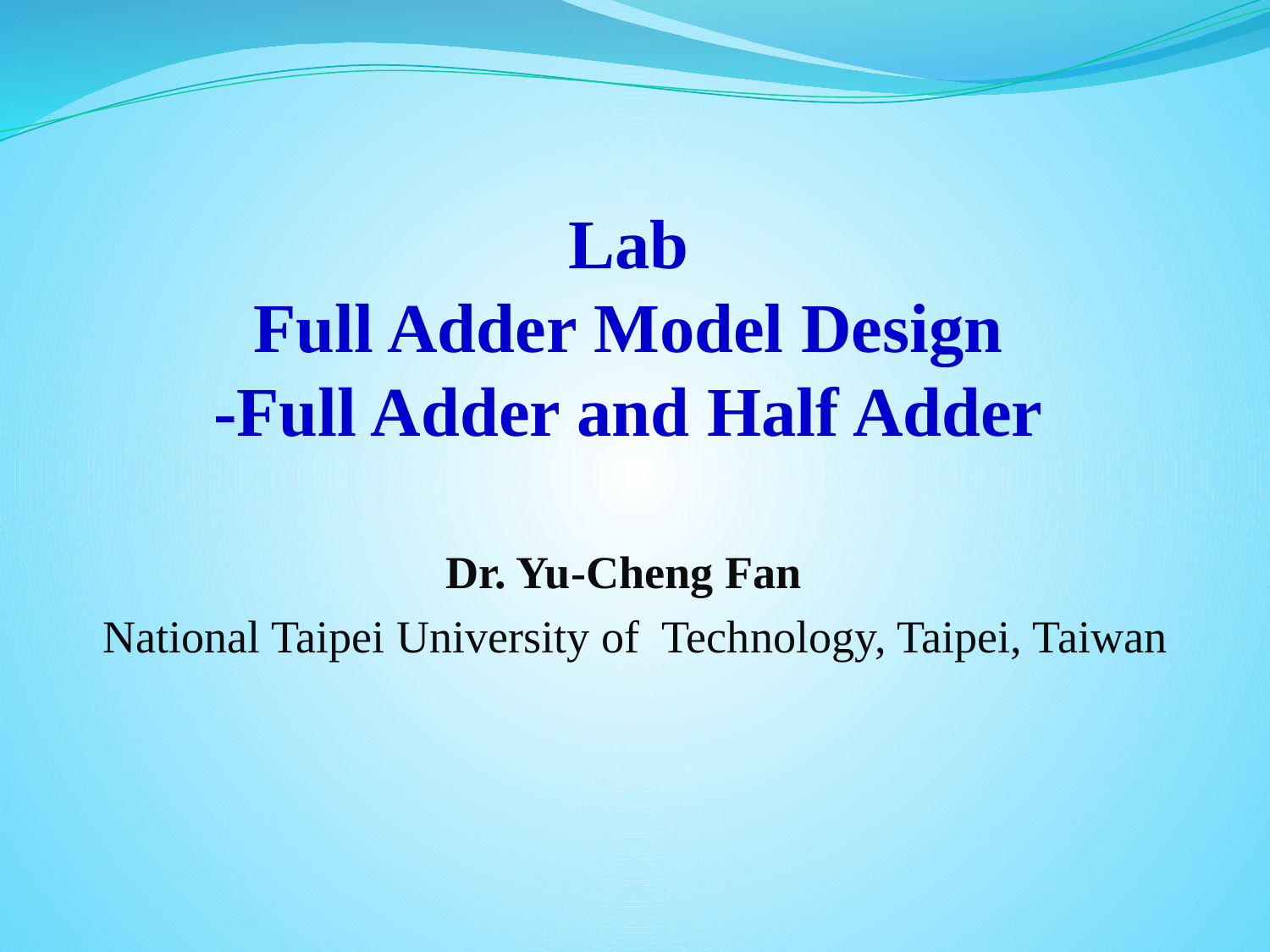

# Lab Full Adder Model Design -Full Adder and Half Adder
Dr. Yu-Cheng Fan
National Taipei University of  Technology, Taipei, Taiwan